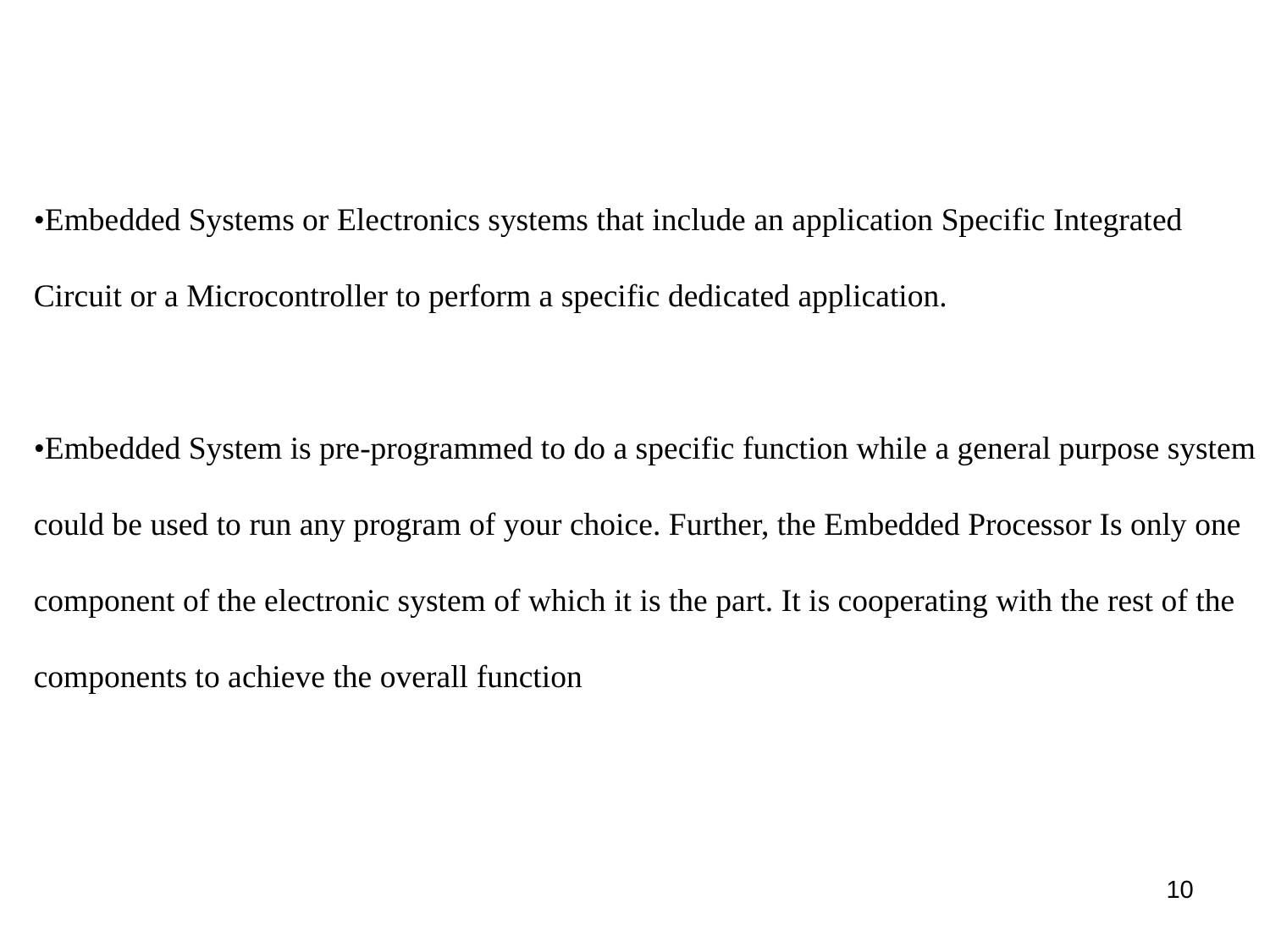

•Embedded Systems or Electronics systems that include an application Specific Integrated Circuit or a Microcontroller to perform a specific dedicated application.

•Embedded System is pre-programmed to do a specific function while a general purpose system could be used to run any program of your choice. Further, the Embedded Processor Is only one component of the electronic system of which it is the part. It is cooperating with the rest of the components to achieve the overall function

10